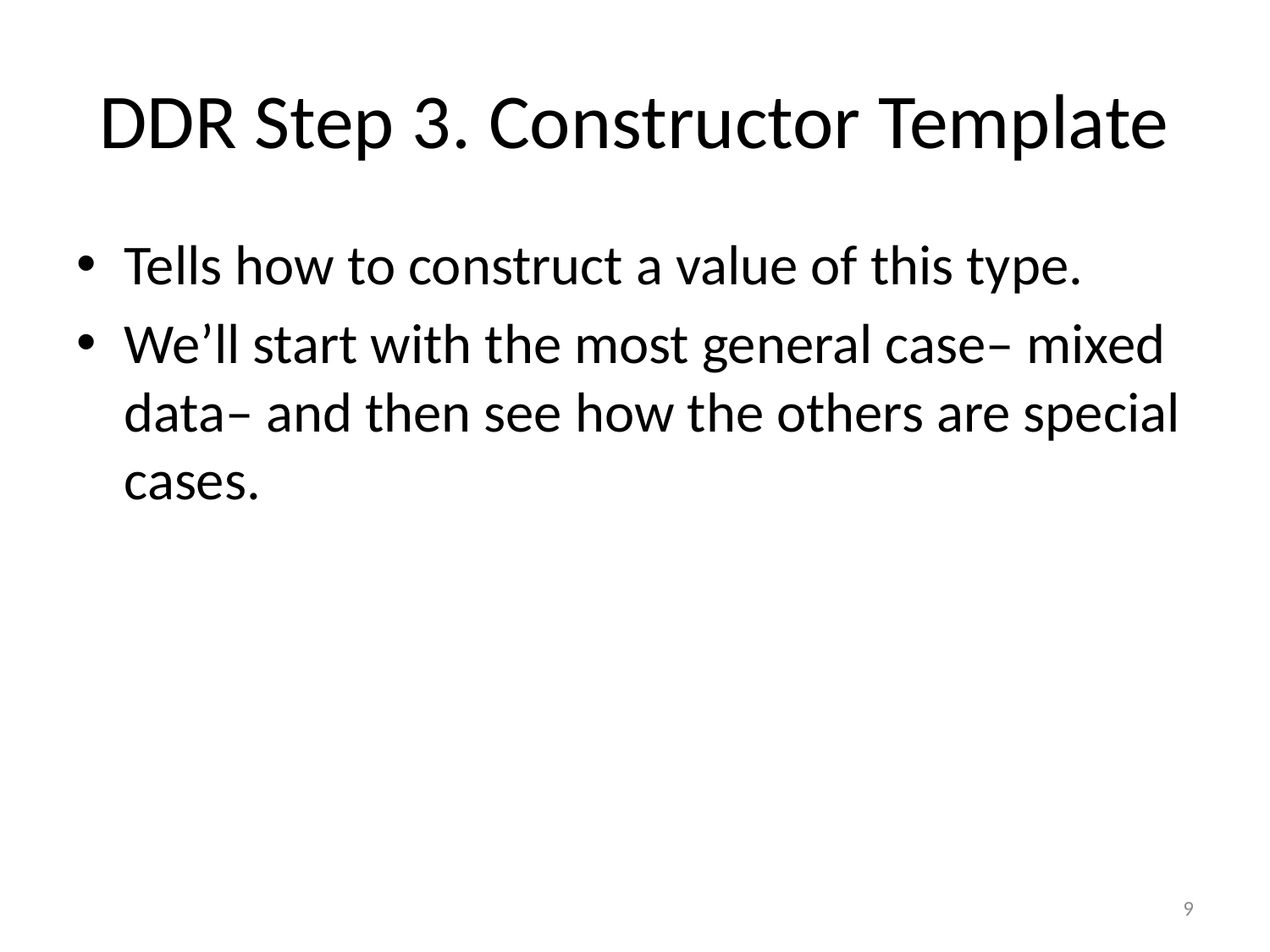

# DDR Step 3. Constructor Template
Tells how to construct a value of this type.
We’ll start with the most general case– mixed data– and then see how the others are special cases.

9